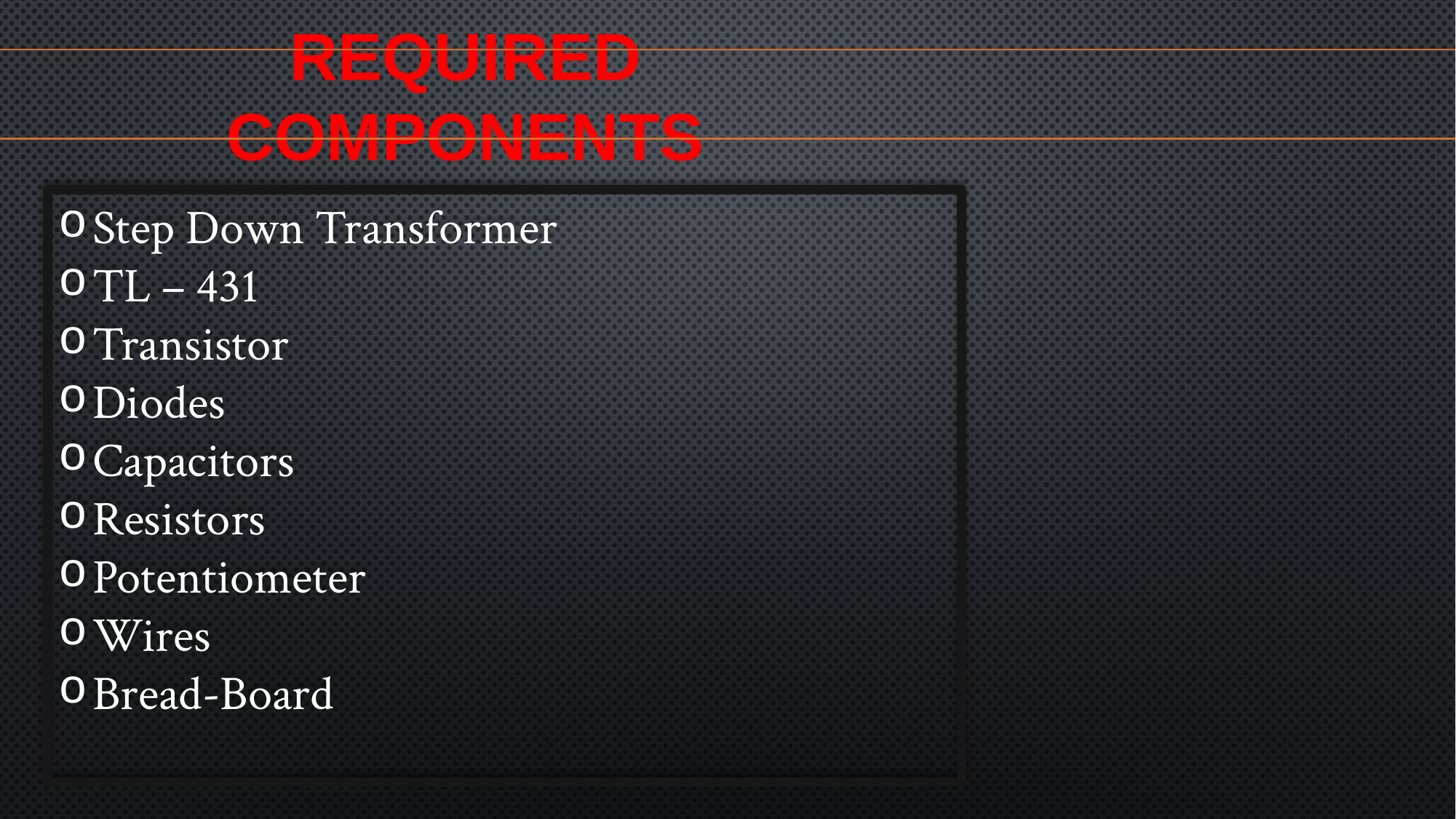

# Required components
Step Down Transformer
TL – 431
Transistor
Diodes
Capacitors
Resistors
Potentiometer
Wires
Bread-Board